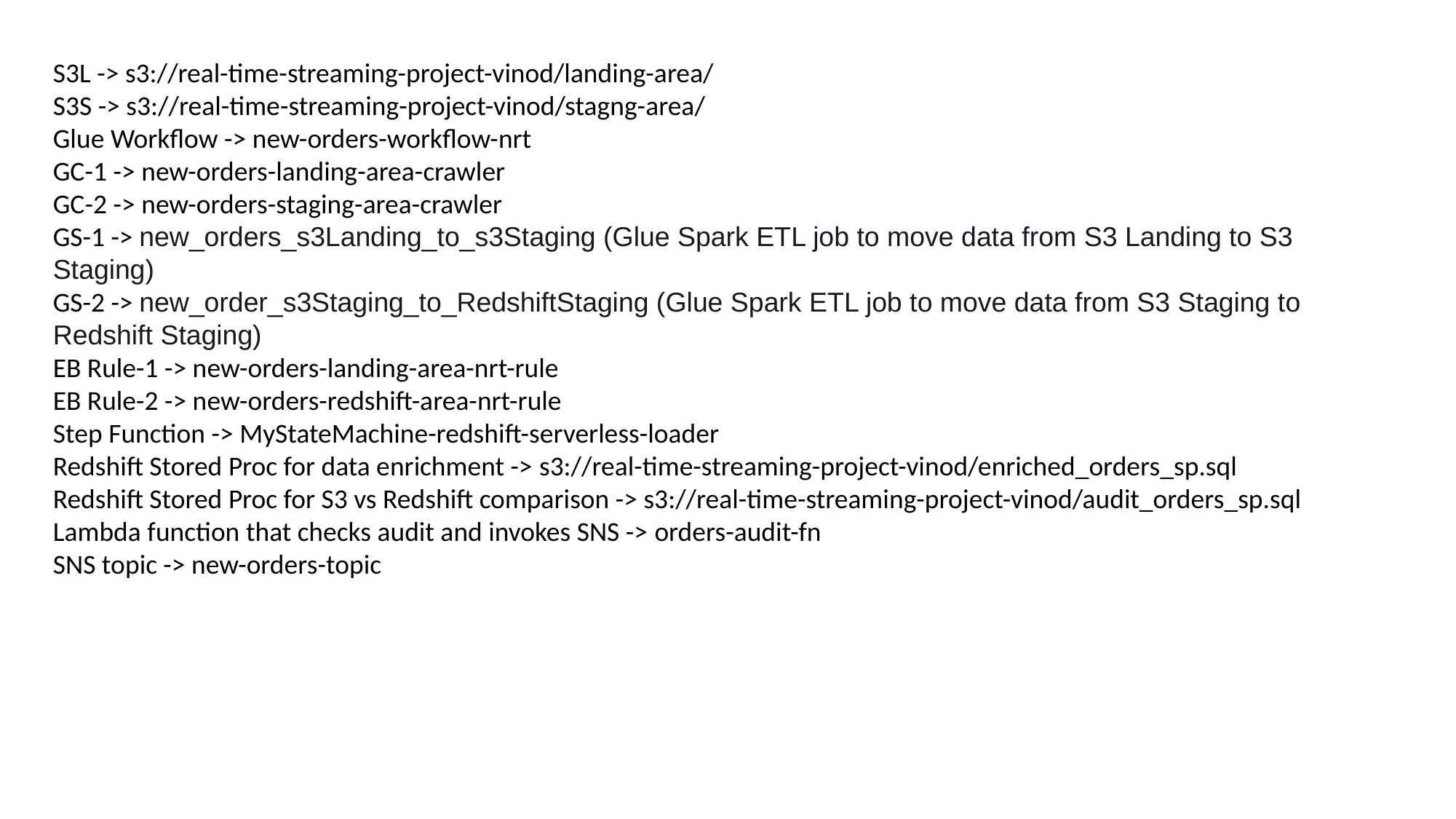

S3L -> s3://real-time-streaming-project-vinod/landing-area/
S3S -> s3://real-time-streaming-project-vinod/stagng-area/
Glue Workflow -> new-orders-workflow-nrt
GC-1 -> new-orders-landing-area-crawler
GC-2 -> new-orders-staging-area-crawler
GS-1 -> new_orders_s3Landing_to_s3Staging (Glue Spark ETL job to move data from S3 Landing to S3 Staging)
GS-2 -> new_order_s3Staging_to_RedshiftStaging (Glue Spark ETL job to move data from S3 Staging to Redshift Staging)
EB Rule-1 -> new-orders-landing-area-nrt-rule
EB Rule-2 -> new-orders-redshift-area-nrt-rule
Step Function -> MyStateMachine-redshift-serverless-loader
Redshift Stored Proc for data enrichment -> s3://real-time-streaming-project-vinod/enriched_orders_sp.sql
Redshift Stored Proc for S3 vs Redshift comparison -> s3://real-time-streaming-project-vinod/audit_orders_sp.sql
Lambda function that checks audit and invokes SNS -> orders-audit-fn
SNS topic -> new-orders-topic